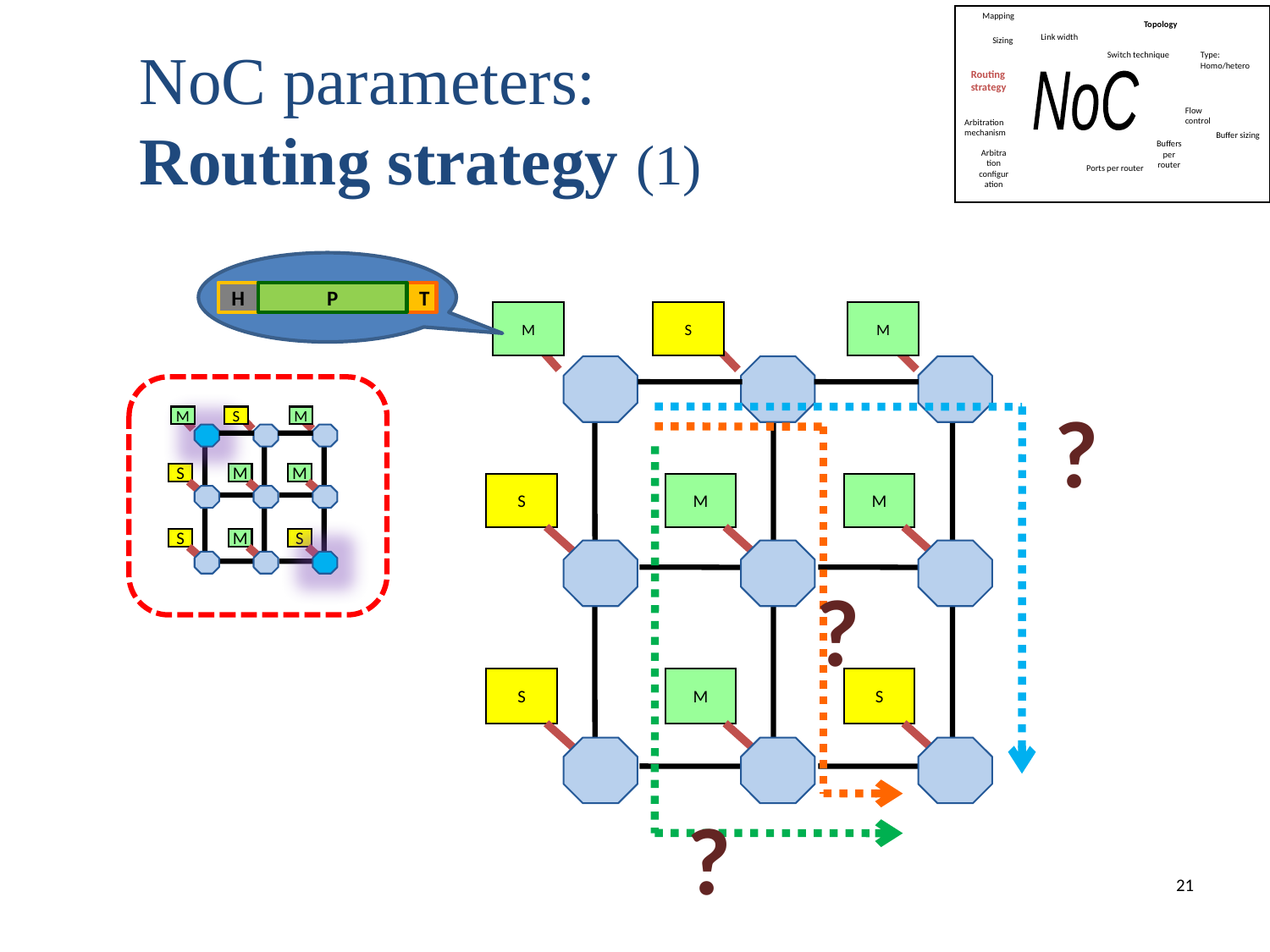

Mapping
Topology
Link width
Sizing
Switch technique
Type:
Homo/hetero
Routing strategy
NoC
Flow control
Arbitration mechanism
Buffer sizing
Buffers per router
Arbitration configuration

Ports per router

NoC parameters:
Routing strategy (1)

H
P
T
M
S
M

S
M
M

S
M
S

?
M
S
M

S
M
M

S
M
S

?
?
21